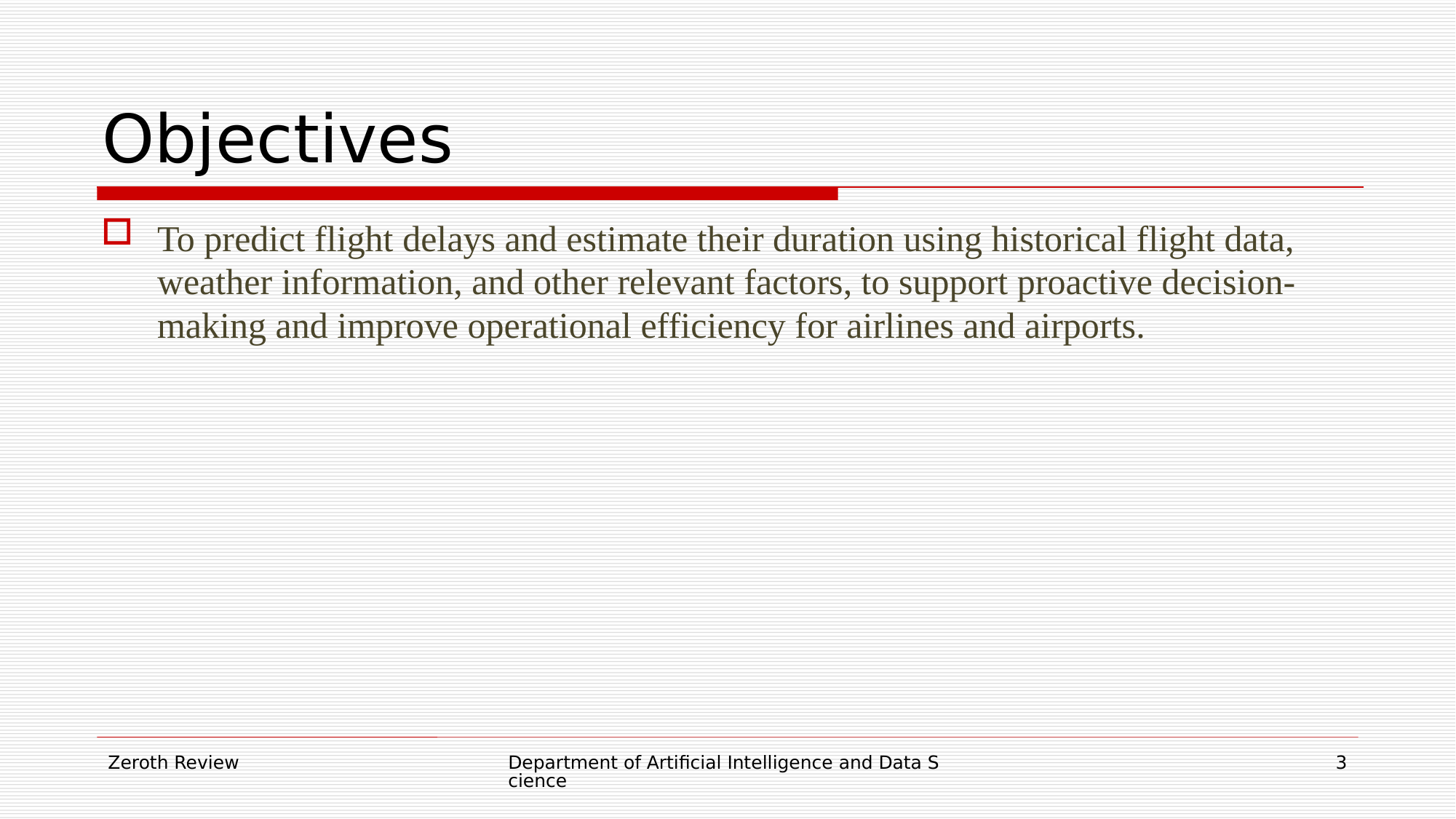

# Objectives
To predict flight delays and estimate their duration using historical flight data, weather information, and other relevant factors, to support proactive decision-making and improve operational efficiency for airlines and airports.

Zeroth Review
Department of Artificial Intelligence and Data Science
3